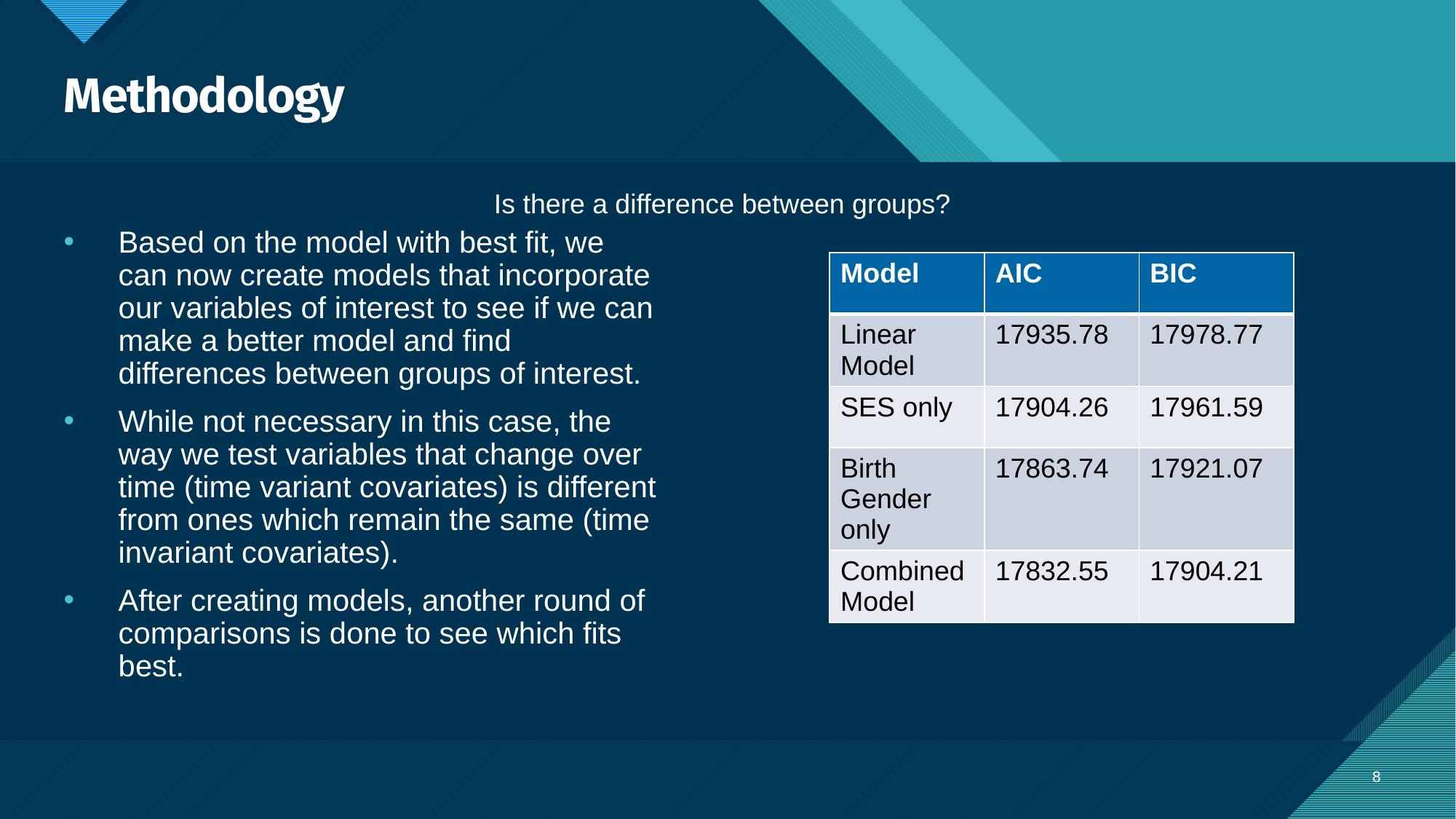

# Methodology
Is there a difference between groups?
Based on the model with best fit, we can now create models that incorporate our variables of interest to see if we can make a better model and find differences between groups of interest.
While not necessary in this case, the way we test variables that change over time (time variant covariates) is different from ones which remain the same (time invariant covariates).
After creating models, another round of comparisons is done to see which fits best.
| Model | AIC | BIC |
| --- | --- | --- |
| Linear Model | 17935.78 | 17978.77 |
| SES only | 17904.26 | 17961.59 |
| Birth Gender only | 17863.74 | 17921.07 |
| Combined Model | 17832.55 | 17904.21 |
8